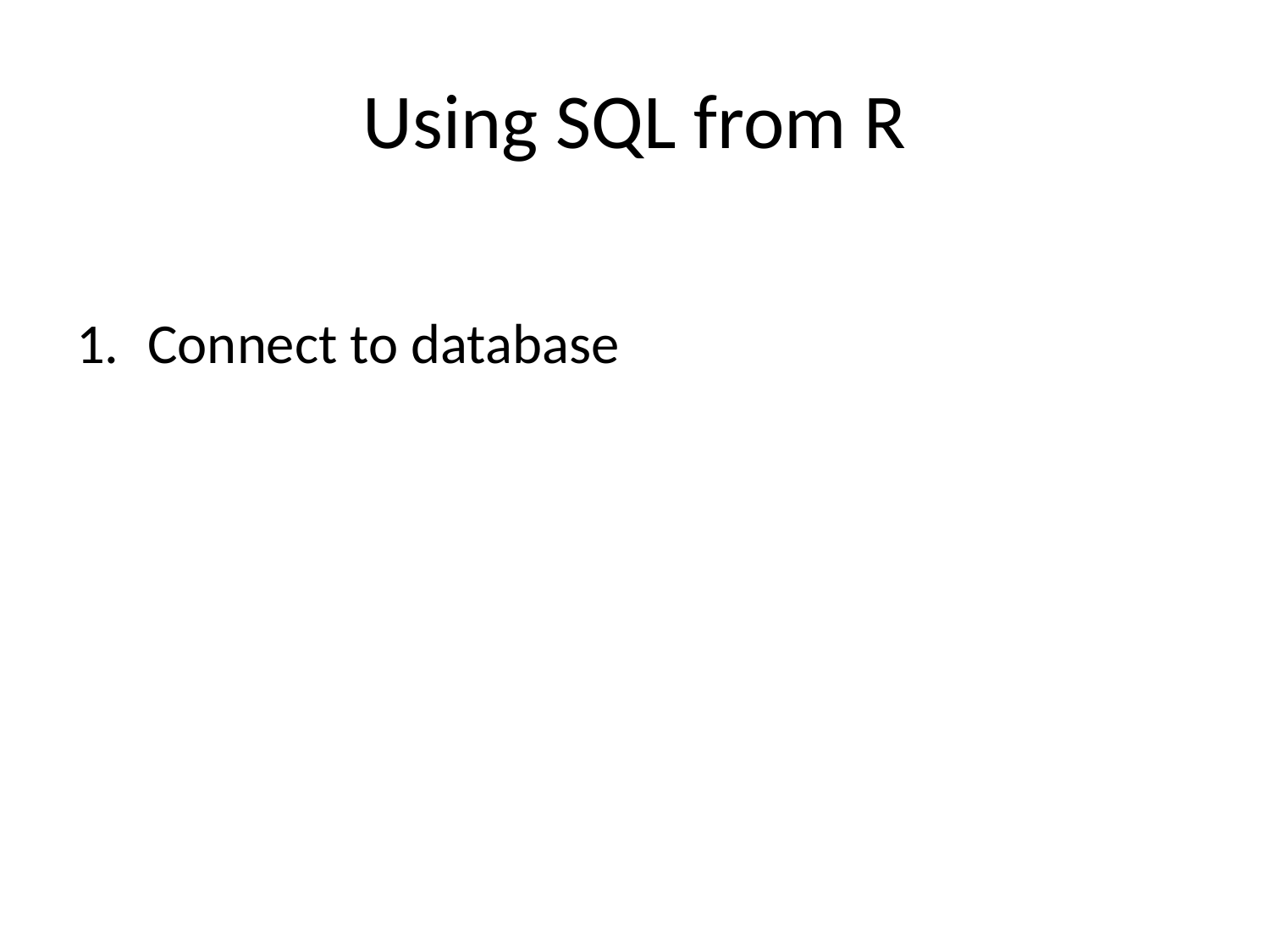

# Using SQL from R

Connect to database